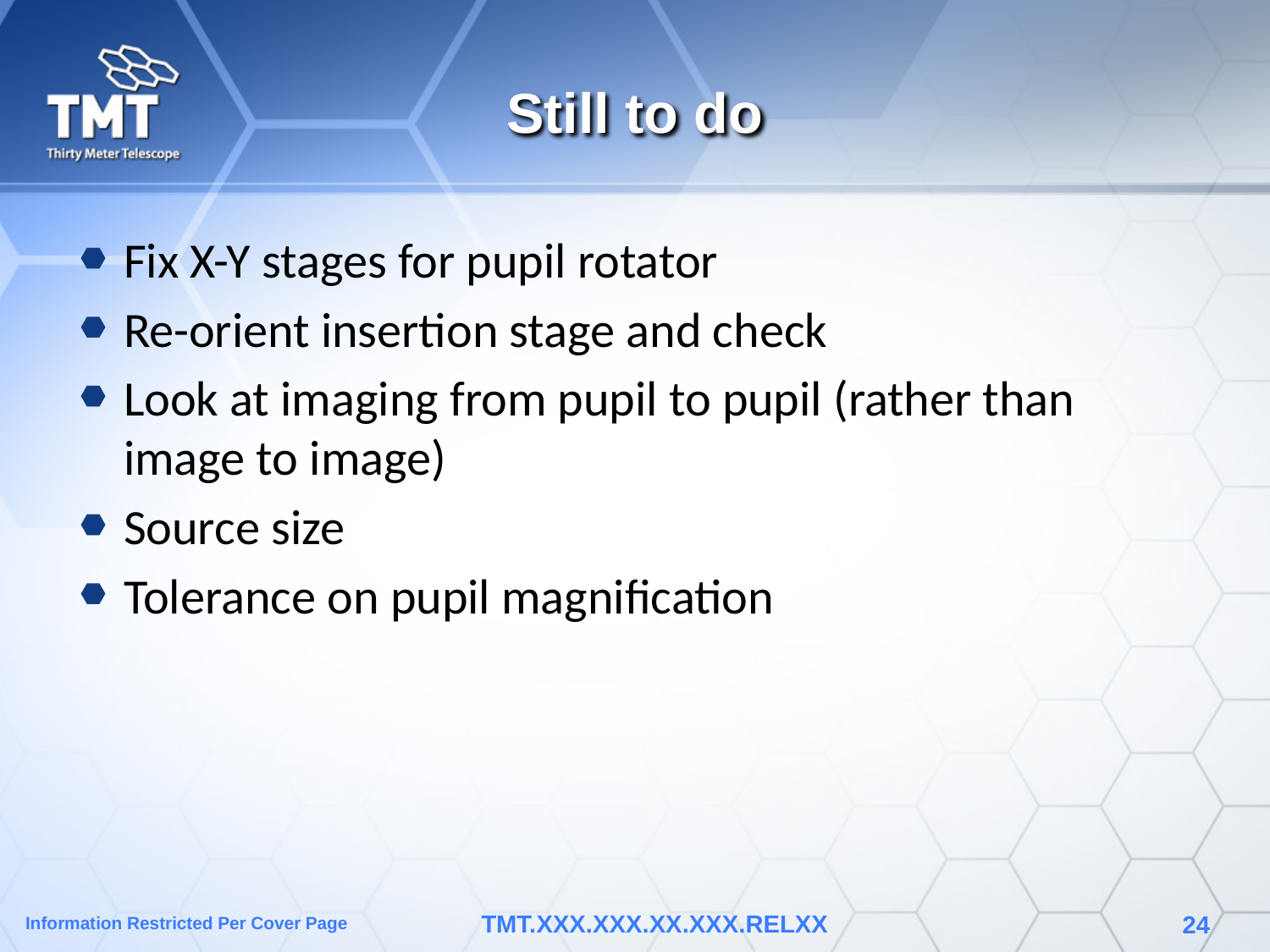

# Still to do
Fix X-Y stages for pupil rotator
Re-orient insertion stage and check
Look at imaging from pupil to pupil (rather than image to image)
Source size
Tolerance on pupil magnification